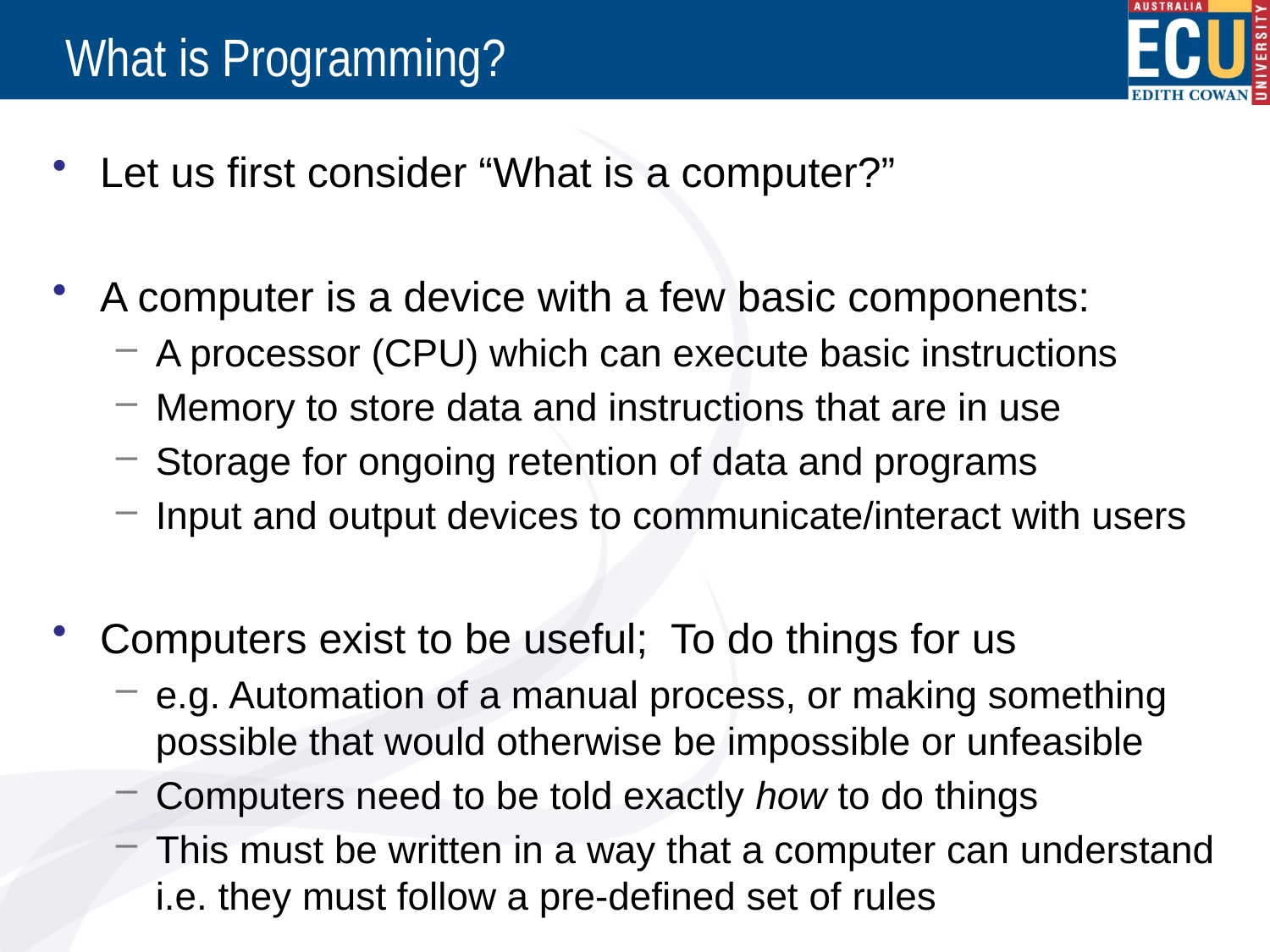

# What is Programming?
Let us first consider “What is a computer?”

A computer is a device with a few basic components:
A processor (CPU) which can execute basic instructions
Memory to store data and instructions that are in use
Storage for ongoing retention of data and programs
Input and output devices to communicate/interact with users

Computers exist to be useful;  To do things for us
e.g. Automation of a manual process, or making something possible that would otherwise be impossible or unfeasible
Computers need to be told exactly how to do things
This must be written in a way that a computer can understand i.e. they must follow a pre-defined set of rules